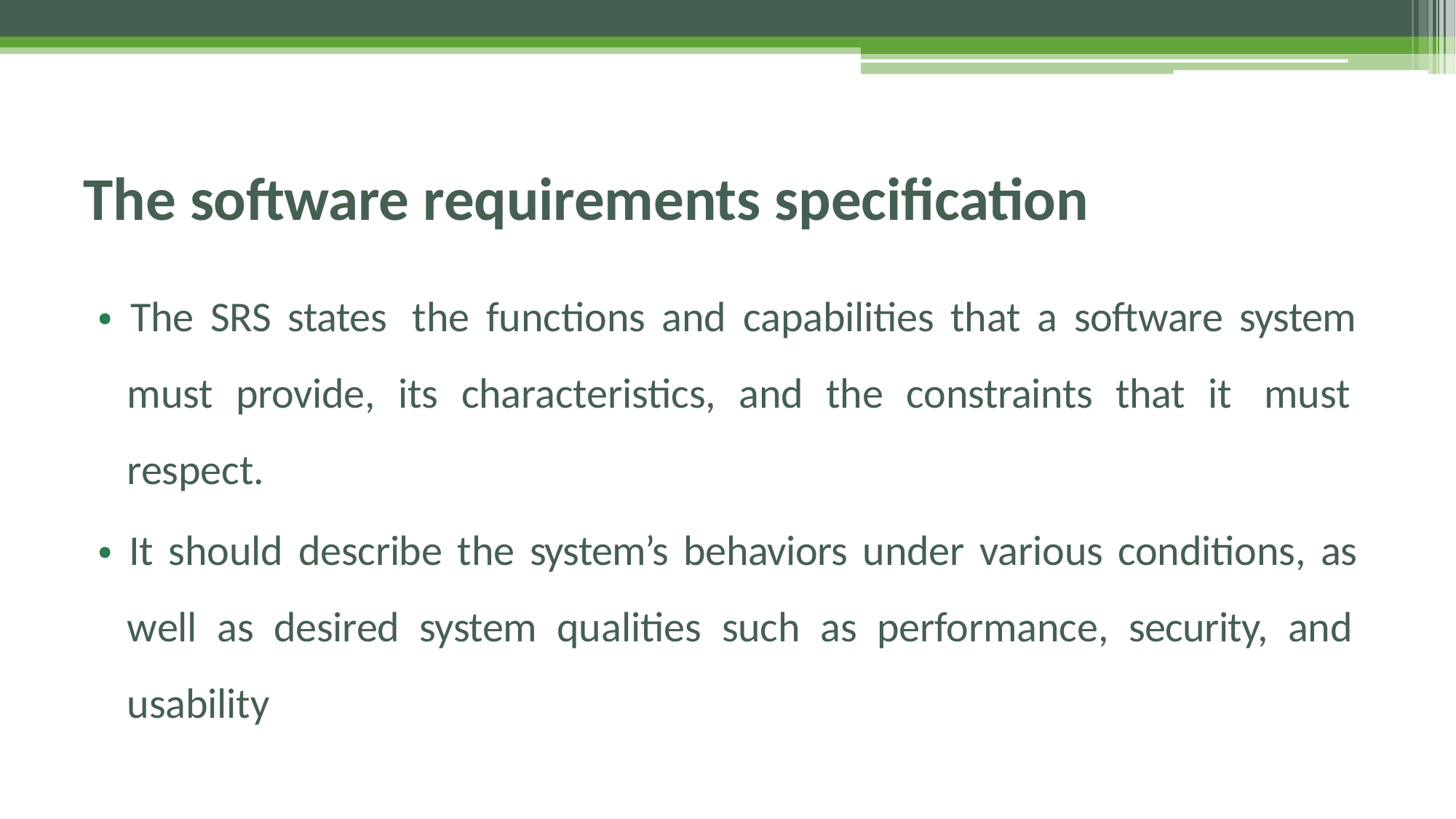

# The software requirements specification
• The SRS states the functions and capabilities that a software system  must provide, its characteristics, and the constraints that it must  respect.
• It should describe the system’s behaviors under various conditions, as  well as desired system qualities such as performance, security, and  usability